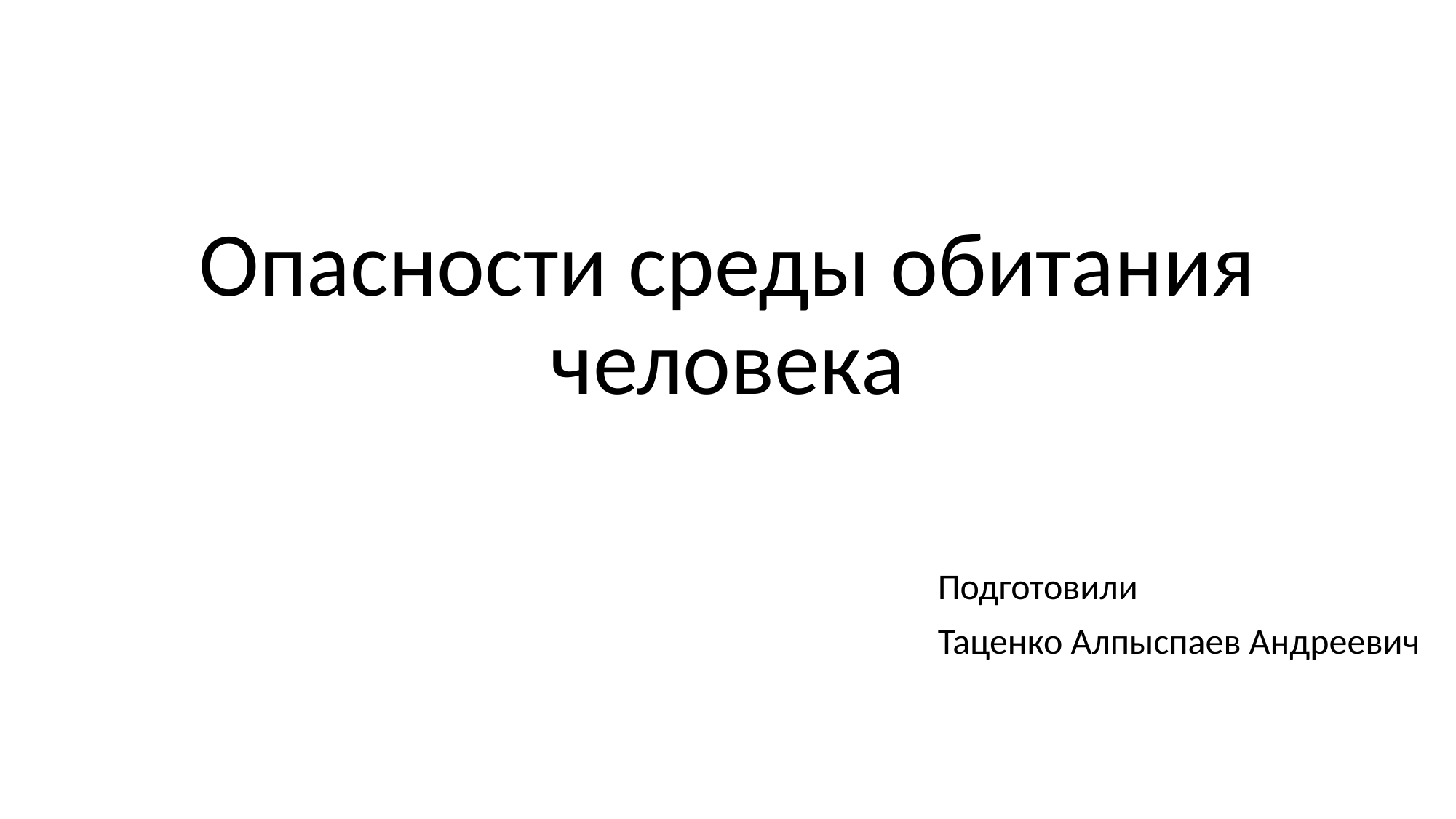

# Опасности среды обитания человека
Подготовили
Таценко Алпыспаев Андреевич